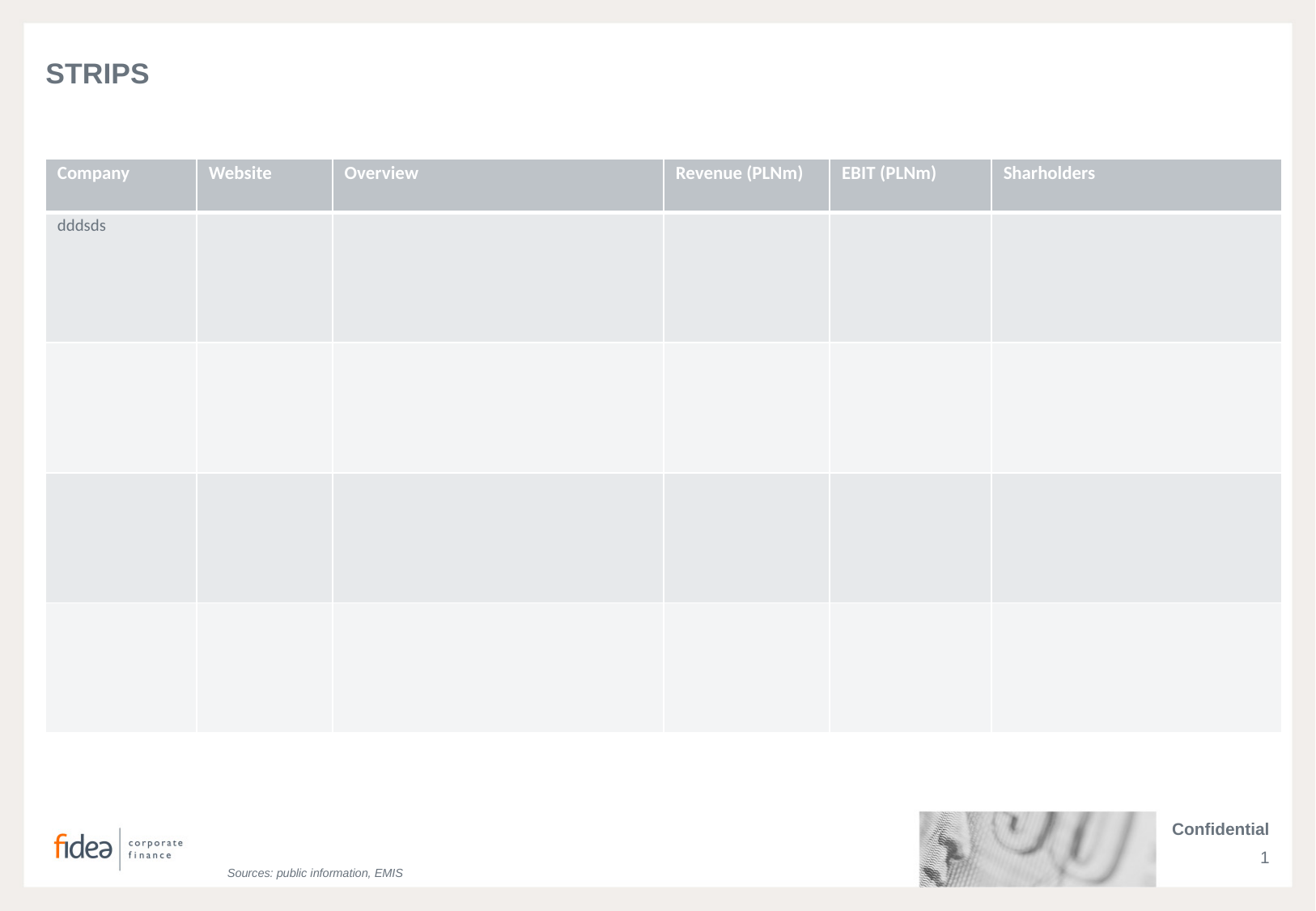

# STRIPS
| Company | Website | Overview | Revenue (PLNm) | EBIT (PLNm) | Sharholders |
| --- | --- | --- | --- | --- | --- |
| dddsds |  |  |  |  |  |
|  |  |  |  |  |  |
|  |  |  |  |  |  |
|  |  |  |  |  |  |
Confidential
1
Sources: public information, EMIS